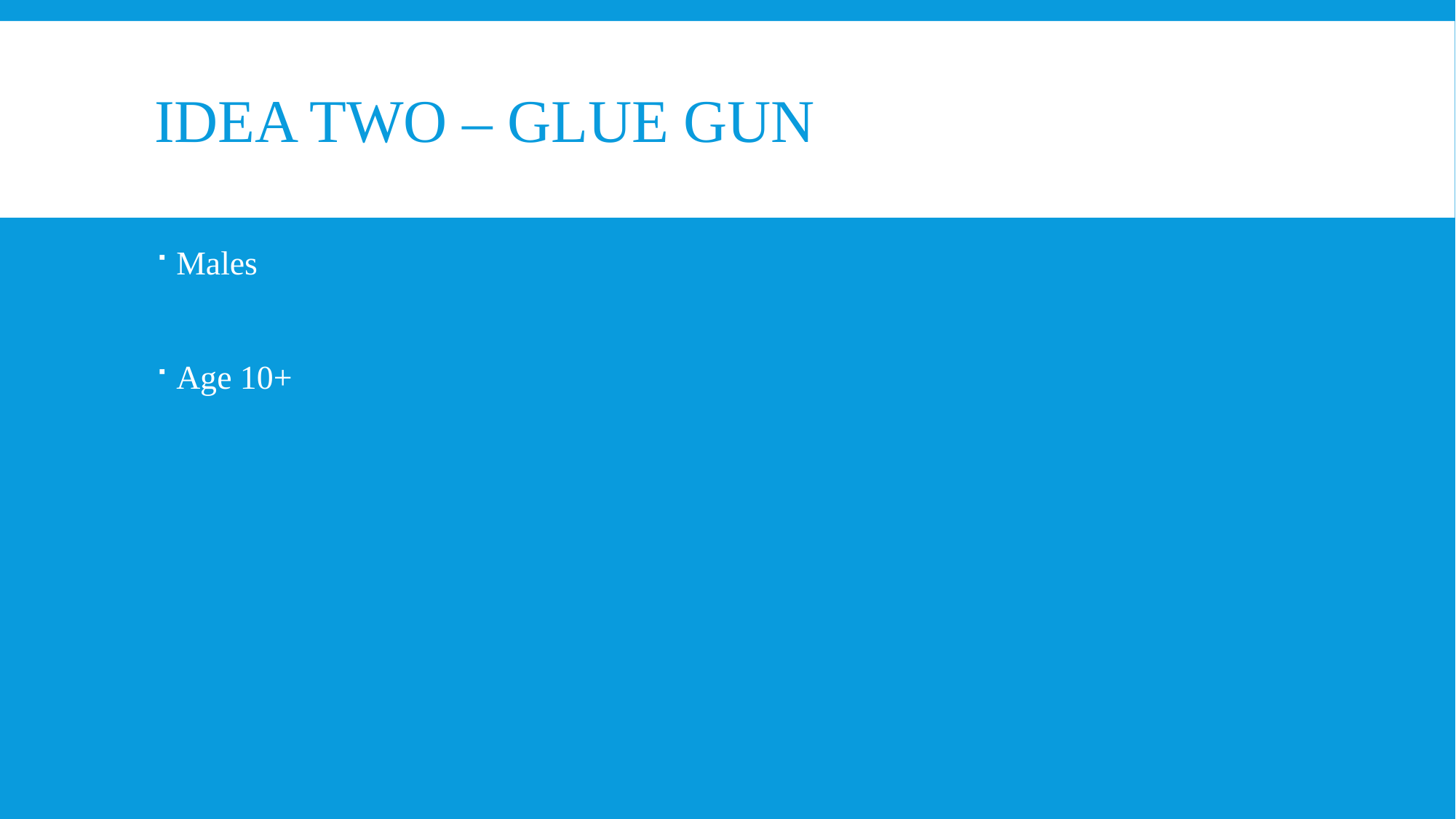

# Idea two – Glue gun
Males

Age 10+